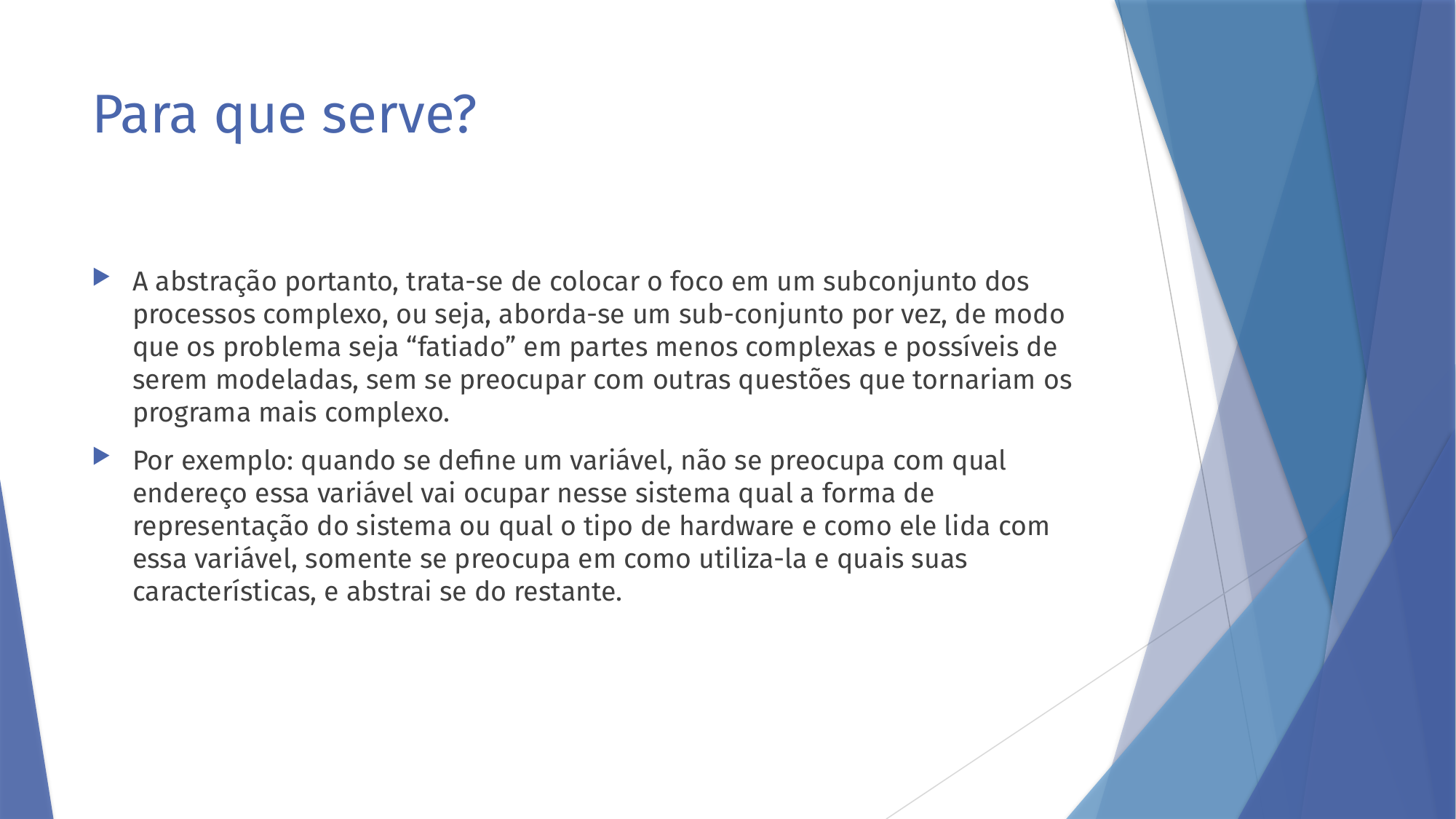

# Para que serve?
A abstração portanto, trata-se de colocar o foco em um subconjunto dos processos complexo, ou seja, aborda-se um sub-conjunto por vez, de modo que os problema seja “fatiado” em partes menos complexas e possíveis de serem modeladas, sem se preocupar com outras questões que tornariam os programa mais complexo.
Por exemplo: quando se define um variável, não se preocupa com qual endereço essa variável vai ocupar nesse sistema qual a forma de representação do sistema ou qual o tipo de hardware e como ele lida com essa variável, somente se preocupa em como utiliza-la e quais suas características, e abstrai se do restante.